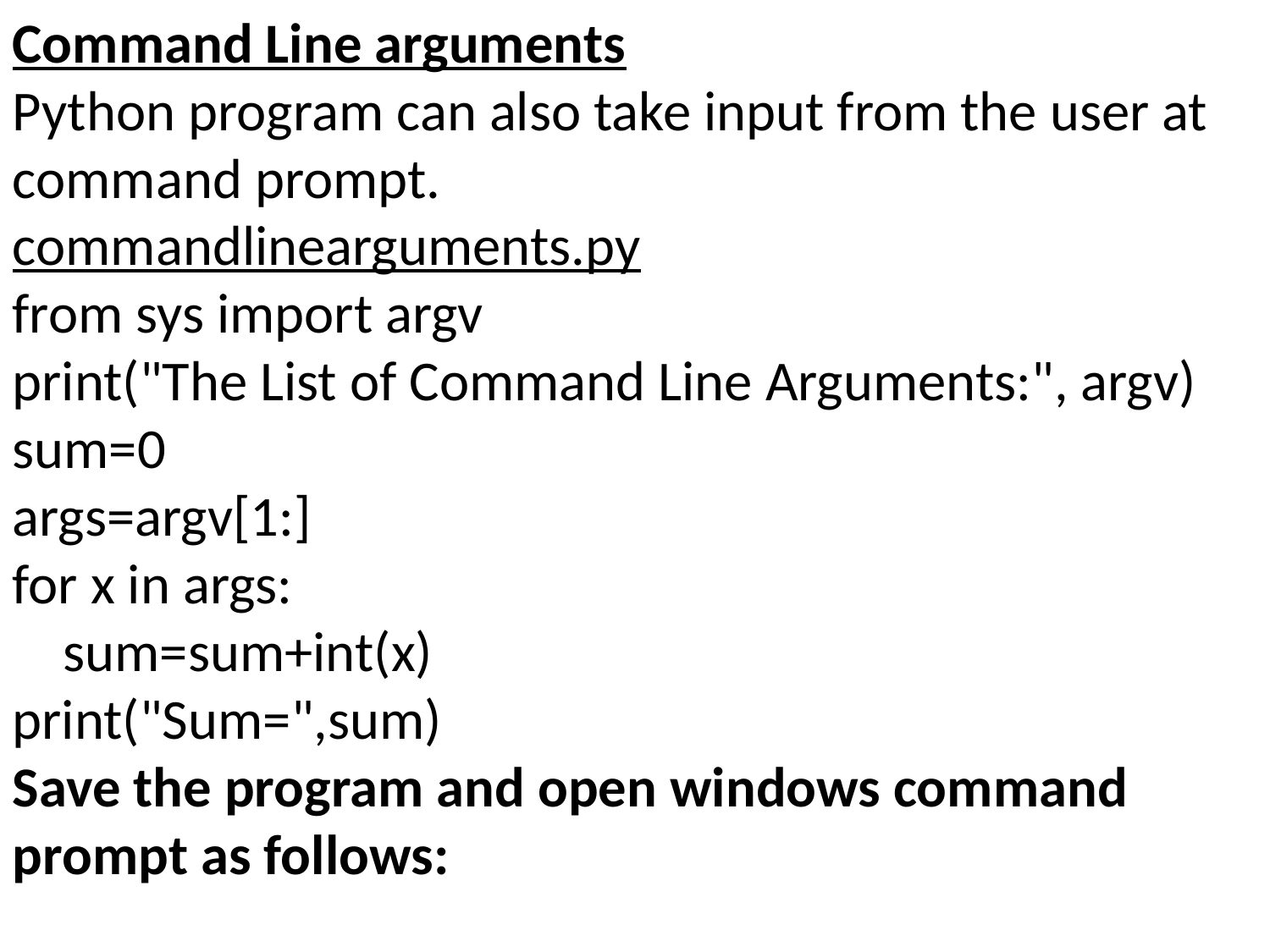

Command Line arguments
Python program can also take input from the user at command prompt.
commandlinearguments.py
from sys import argv
print("The List of Command Line Arguments:", argv)
sum=0
args=argv[1:]
for x in args:
    sum=sum+int(x)
print("Sum=",sum)
Save the program and open windows command prompt as follows: